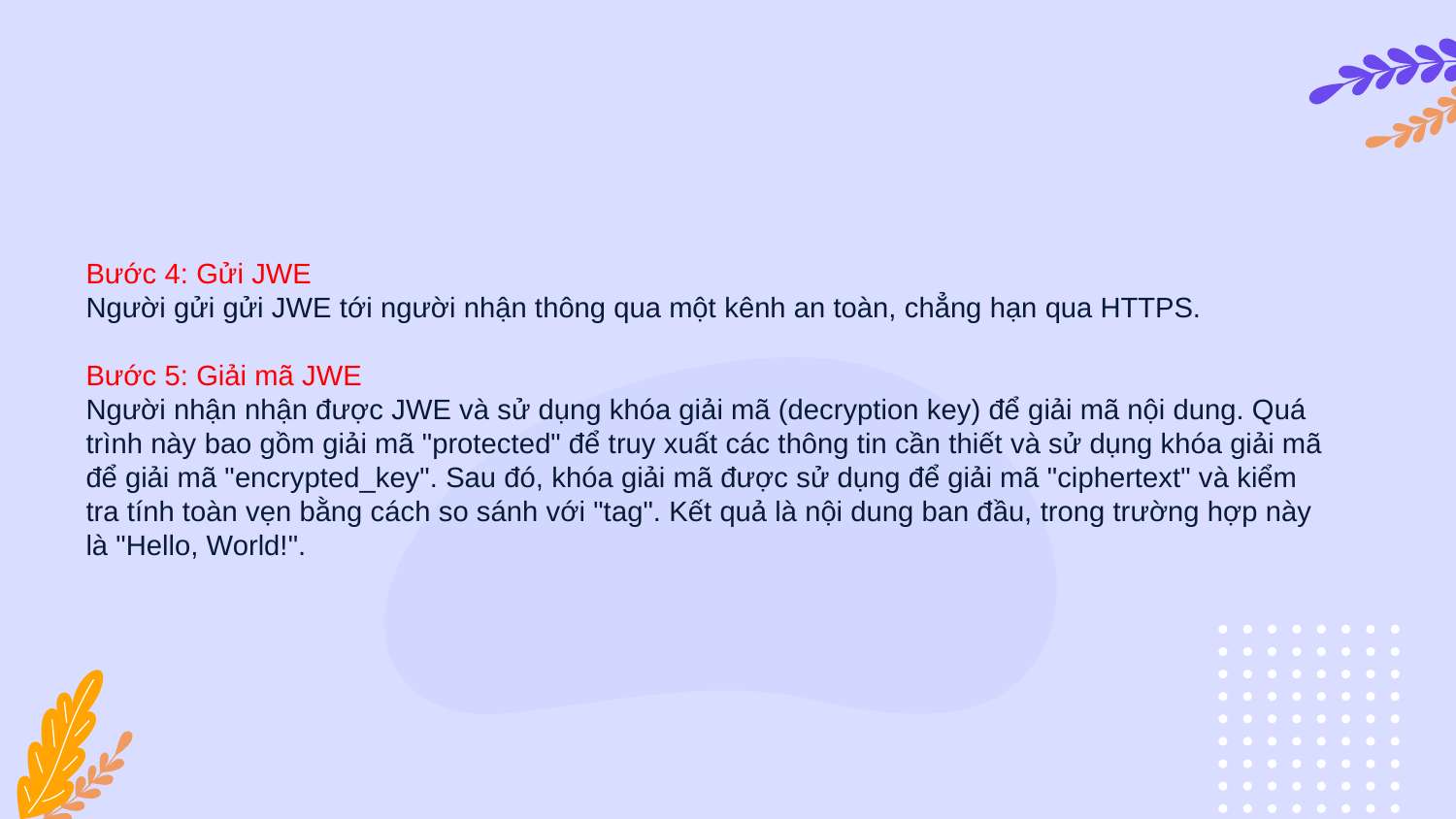

Bước 4: Gửi JWE
Người gửi gửi JWE tới người nhận thông qua một kênh an toàn, chẳng hạn qua HTTPS.

Bước 5: Giải mã JWE
Người nhận nhận được JWE và sử dụng khóa giải mã (decryption key) để giải mã nội dung. Quá trình này bao gồm giải mã "protected" để truy xuất các thông tin cần thiết và sử dụng khóa giải mã để giải mã "encrypted_key". Sau đó, khóa giải mã được sử dụng để giải mã "ciphertext" và kiểm tra tính toàn vẹn bằng cách so sánh với "tag". Kết quả là nội dung ban đầu, trong trường hợp này là "Hello, World!".